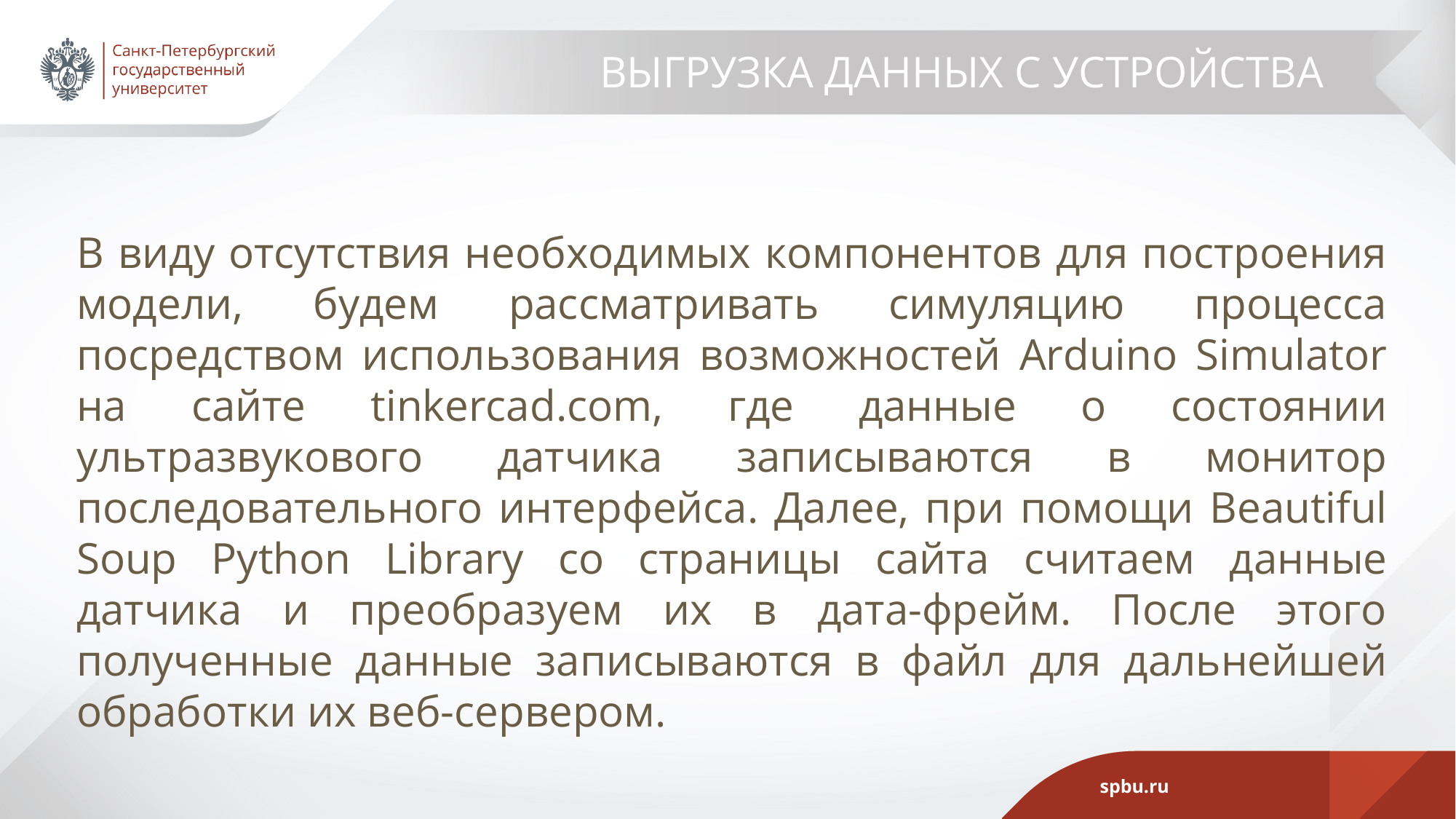

# Выгрузка данных с устройства
В виду отсутствия необходимых компонентов для построения модели, будем рассматривать симуляцию процесса посредством использования возможностей Arduino Simulator на сайте tinkercad.com, где данные о состоянии ультразвукового датчика записываются в монитор последовательного интерфейса. Далее, при помощи Beautiful Soup Python Library со страницы сайта считаем данные датчика и преобразуем их в дата-фрейм. После этого полученные данные записываются в файл для дальнейшей обработки их веб-сервером.